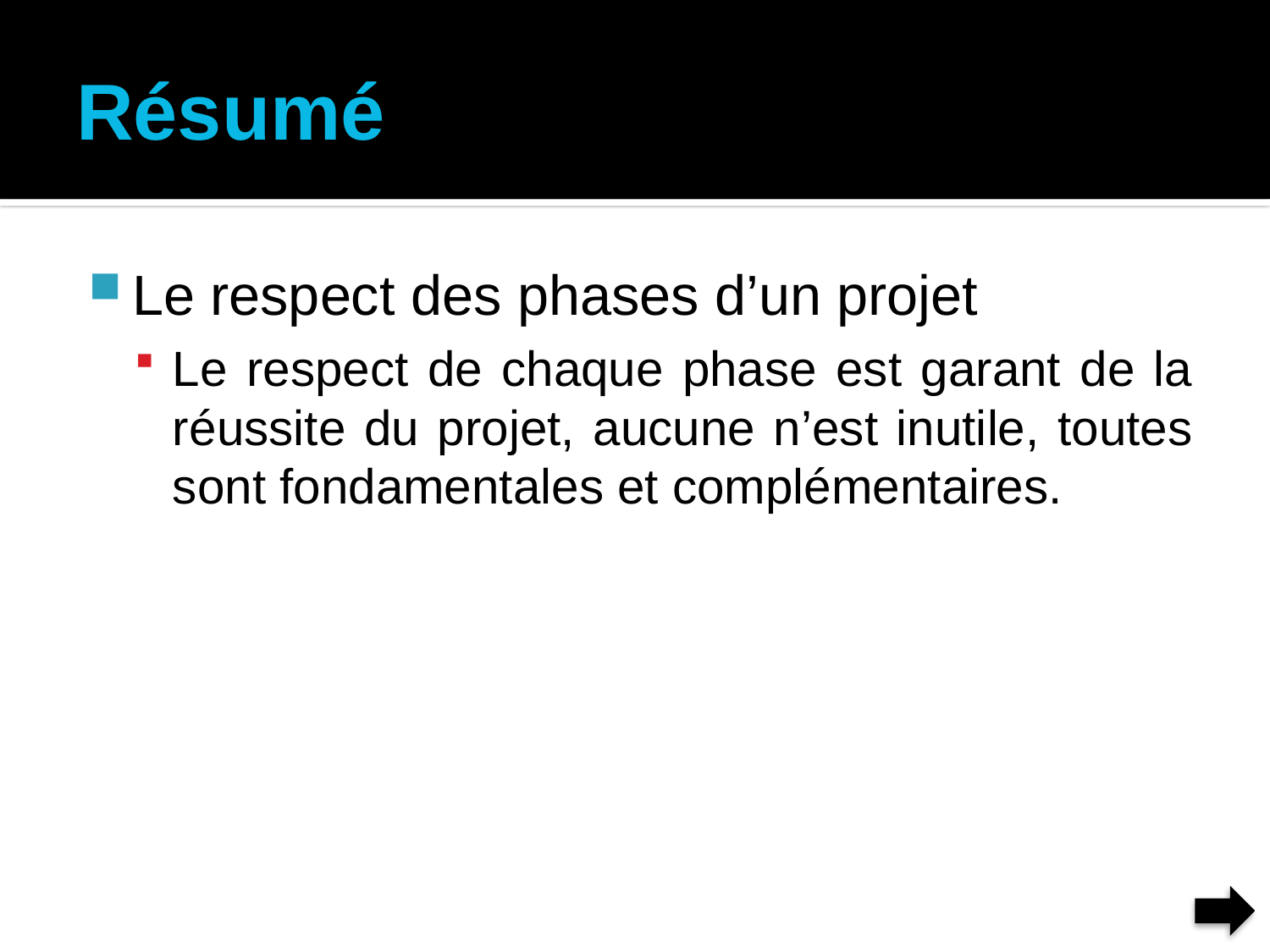

# Résumé
Le respect des phases d’un projet
Le respect de chaque phase est garant de la réussite du projet, aucune n’est inutile, toutes sont fondamentales et complémentaires.